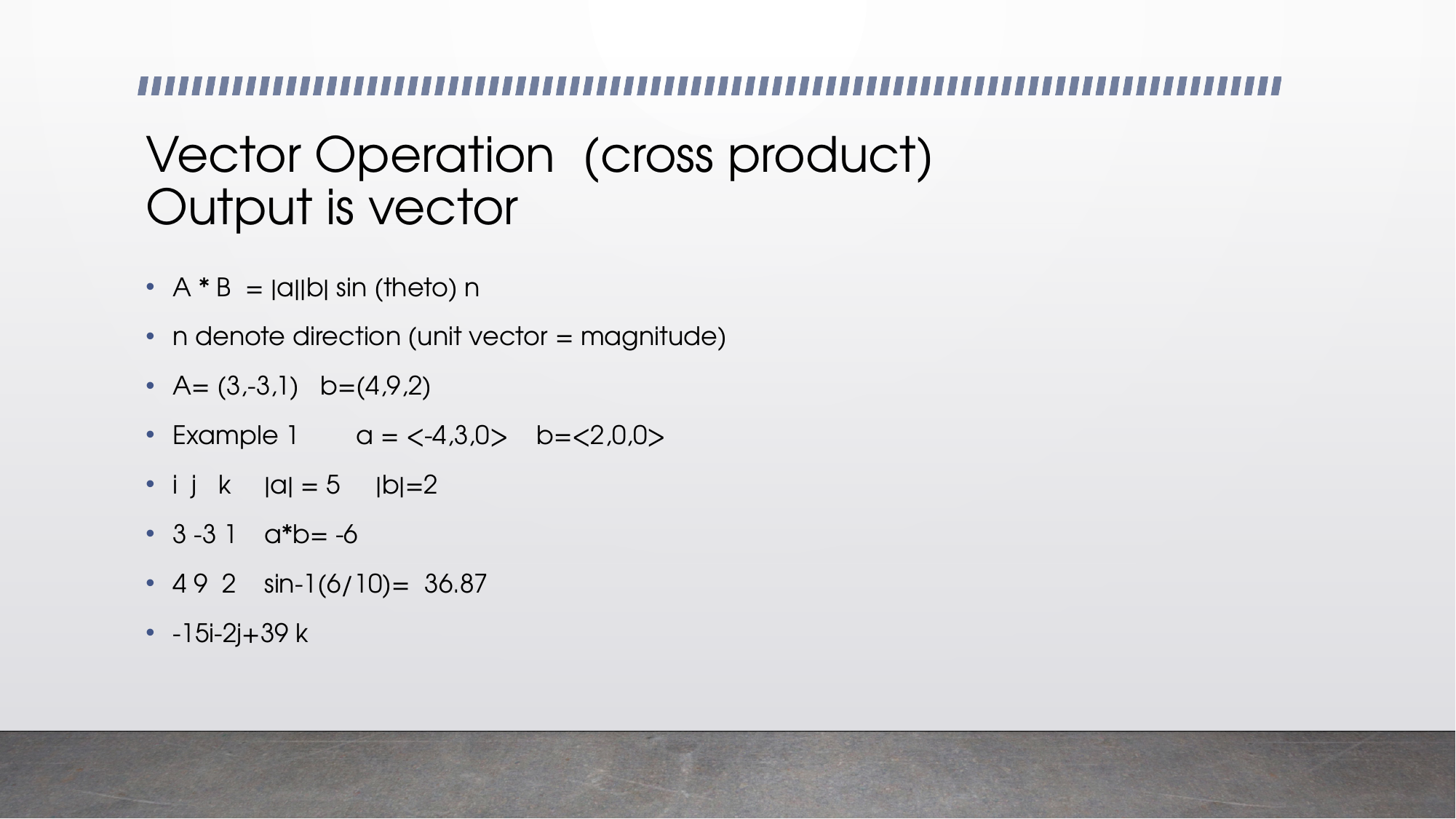

# Vector Operation  (cross product) Output is vector
A * B  = |a||b| sin (theto) n
n denote direction (unit vector = magnitude)
A= (3,-3,1)   b=(4,9,2)
Example 1					a = <-4,3,0>    b=<2,0,0>
i  j   k						|a| = 5     |b|=2
3 -3 1						a*b= -6
4 9  2						sin-1(6/10)=  36.87
-15i-2j+39 k